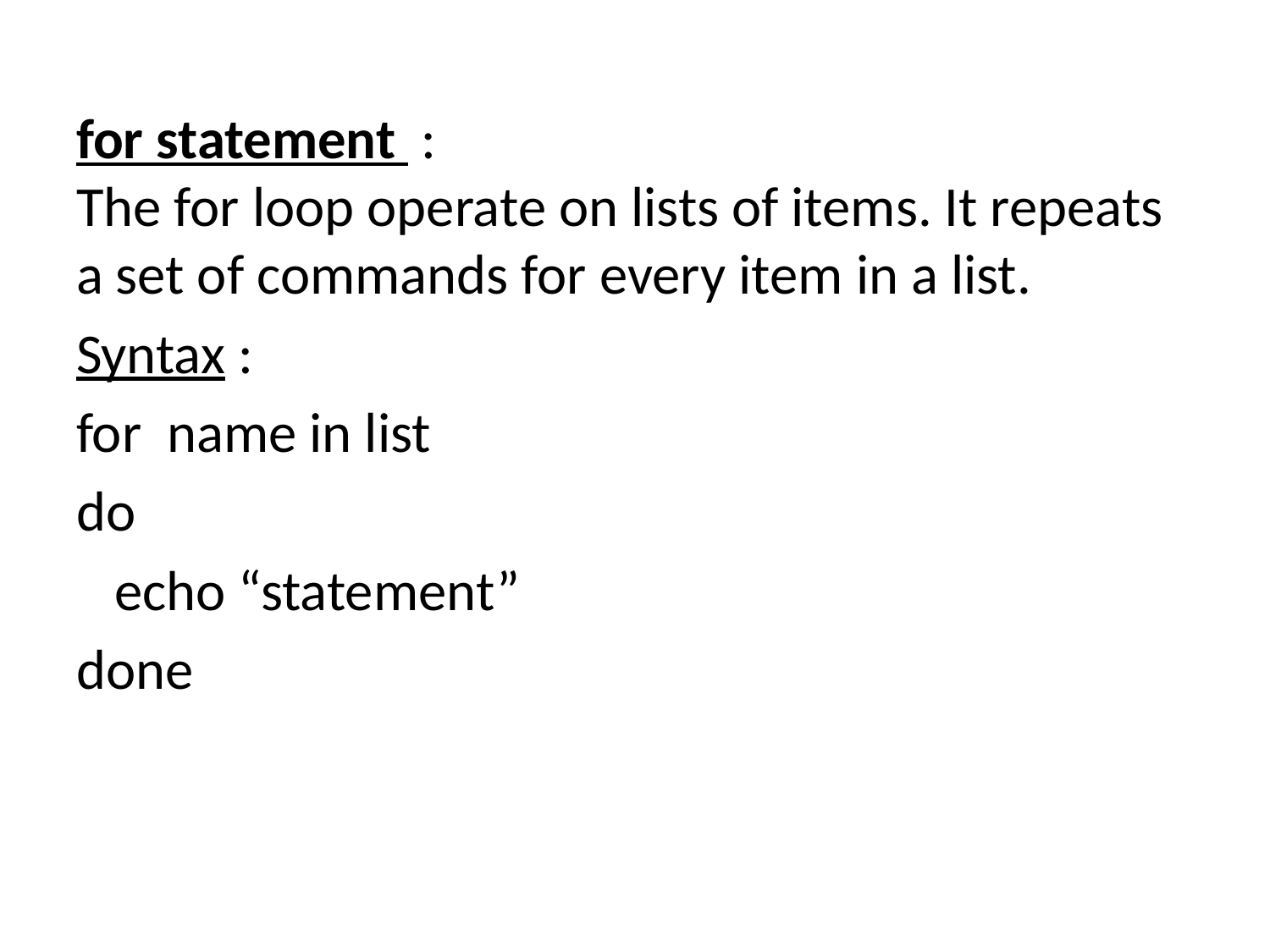

for statement  :
The for loop operate on lists of items. It repeats a set of commands for every item in a list.
Syntax :
for  name in list
do
   echo “statement”
done